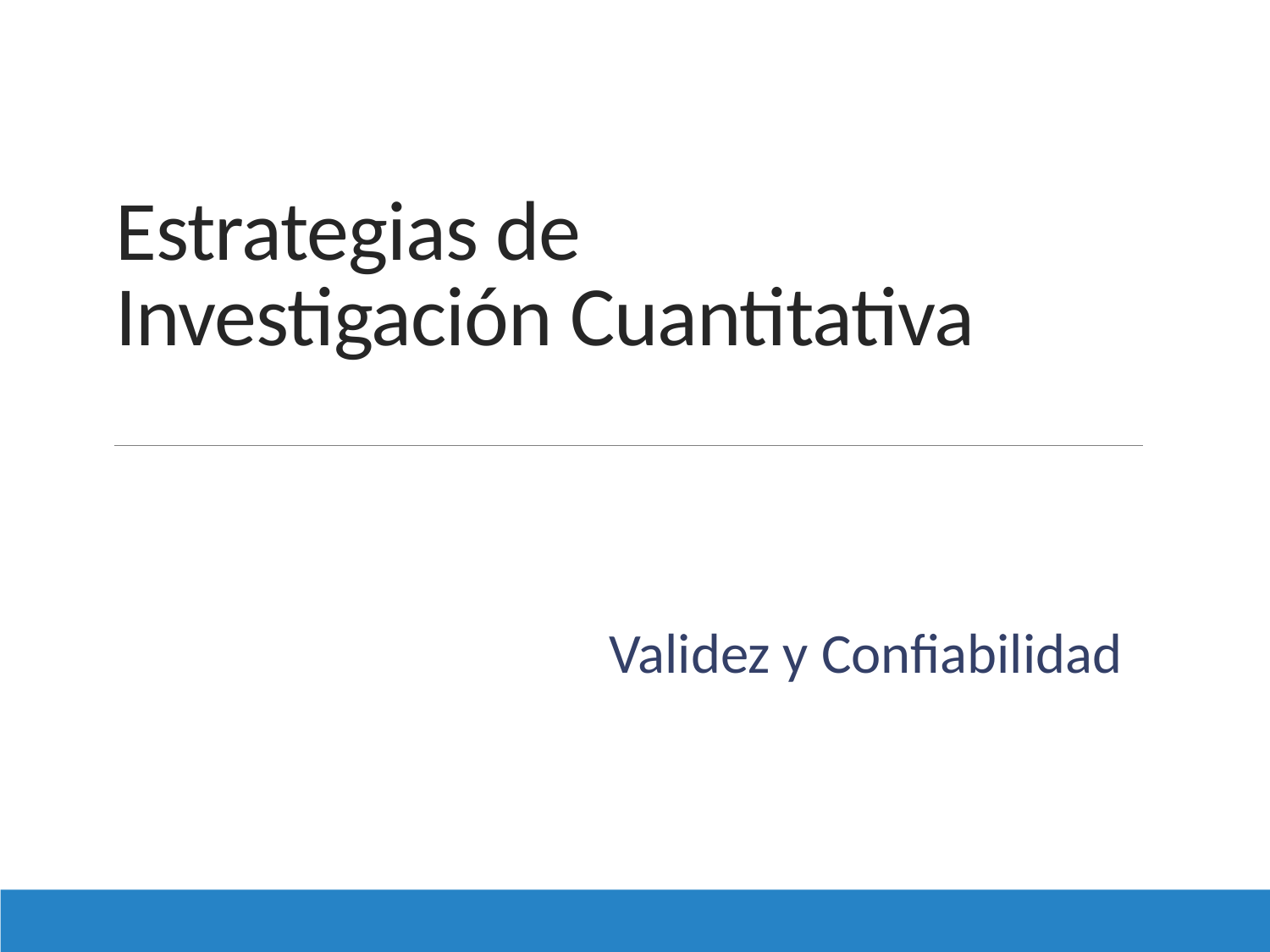

# Estrategias de Investigación Cuantitativa
Validez y Confiabilidad